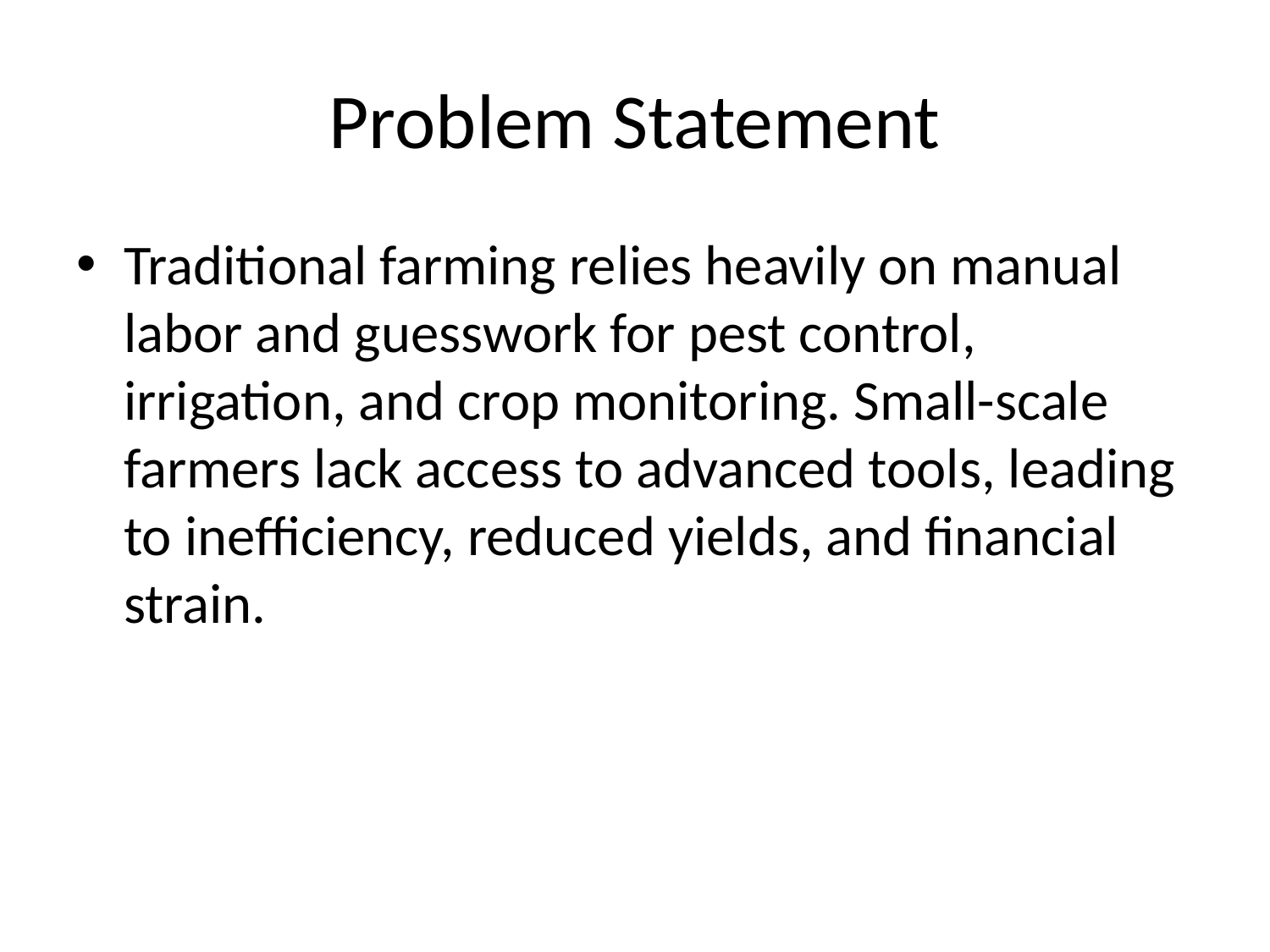

# Problem Statement
Traditional farming relies heavily on manual labor and guesswork for pest control, irrigation, and crop monitoring. Small-scale farmers lack access to advanced tools, leading to inefficiency, reduced yields, and financial strain.